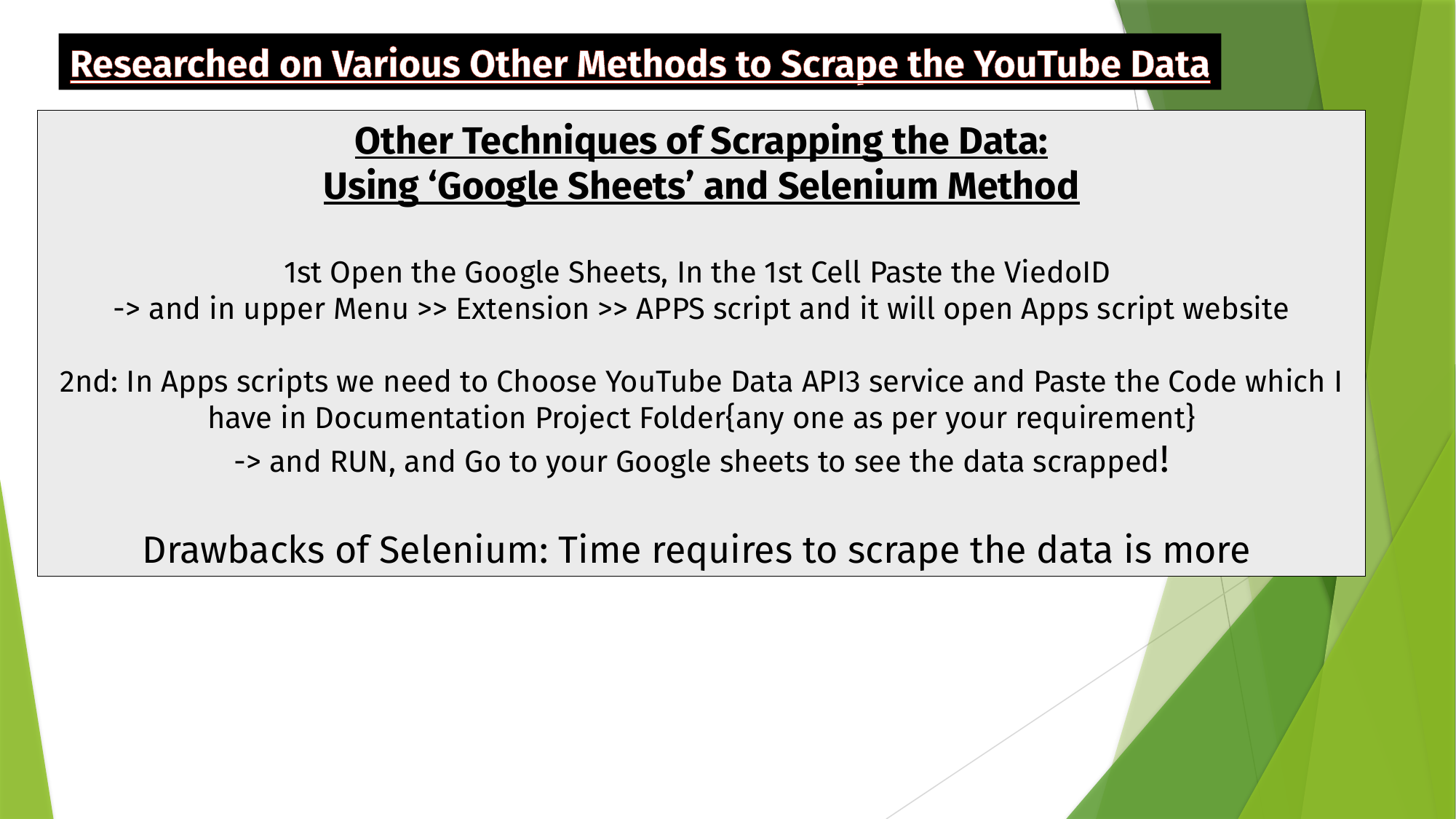

Researched on Various Other Methods to Scrape the YouTube Data
Other Techniques of Scrapping the Data:
Using ‘Google Sheets’ and Selenium Method

1st Open the Google Sheets, In the 1st Cell Paste the ViedoID
-> and in upper Menu >> Extension >> APPS script and it will open Apps script website

2nd: In Apps scripts we need to Choose YouTube Data API3 service and Paste the Code which I have in Documentation Project Folder{any one as per your requirement}
-> and RUN, and Go to your Google sheets to see the data scrapped!

Drawbacks of Selenium: Time requires to scrape the data is more